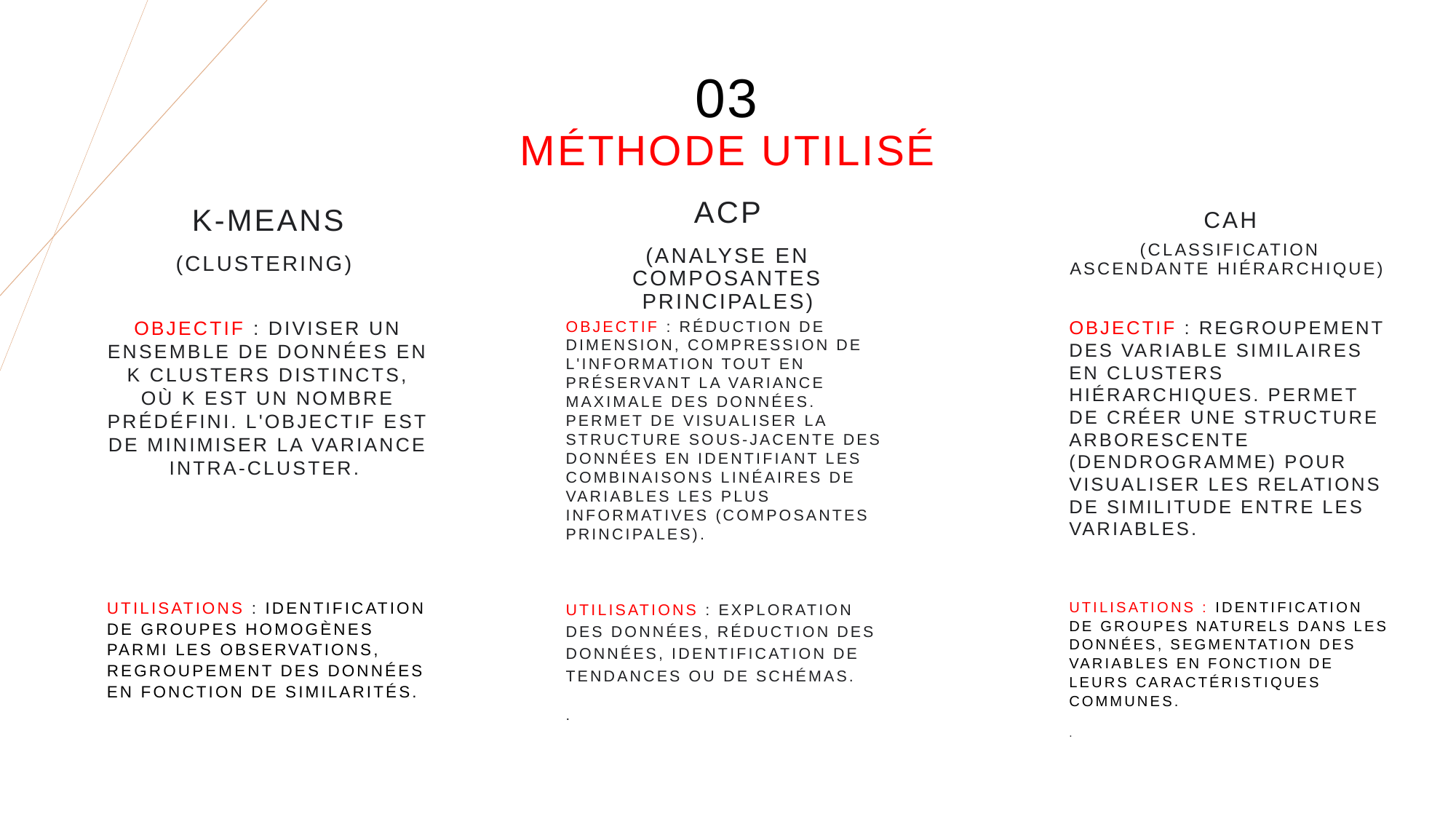

# 03 Méthode utilisé
K-means
(Clustering)
ACP
(Analyse en Composantes Principales)

CAH
(Classification Ascendante Hiérarchique)
Objectif : Diviser un ensemble de données en K clusters distincts, où K est un nombre prédéfini. L'objectif est de minimiser la variance intra-cluster.
Objectif : Réduction de dimension, compression de l'information tout en préservant la variance maximale des données. Permet de visualiser la structure sous-jacente des données en identifiant les combinaisons linéaires de variables les plus informatives (composantes principales).
Objectif : Regroupement des variable similaires en clusters hiérarchiques. Permet de créer une structure arborescente (dendrogramme) pour visualiser les relations de similitude entre les variables.

Utilisations : Identification de groupes naturels dans les données, segmentation des variables en fonction de leurs caractéristiques communes.
.
Utilisations : Identification de groupes homogènes parmi les observations, regroupement des données en fonction de similarités.
Utilisations : Exploration des données, réduction des données, identification de tendances ou de schémas.
.